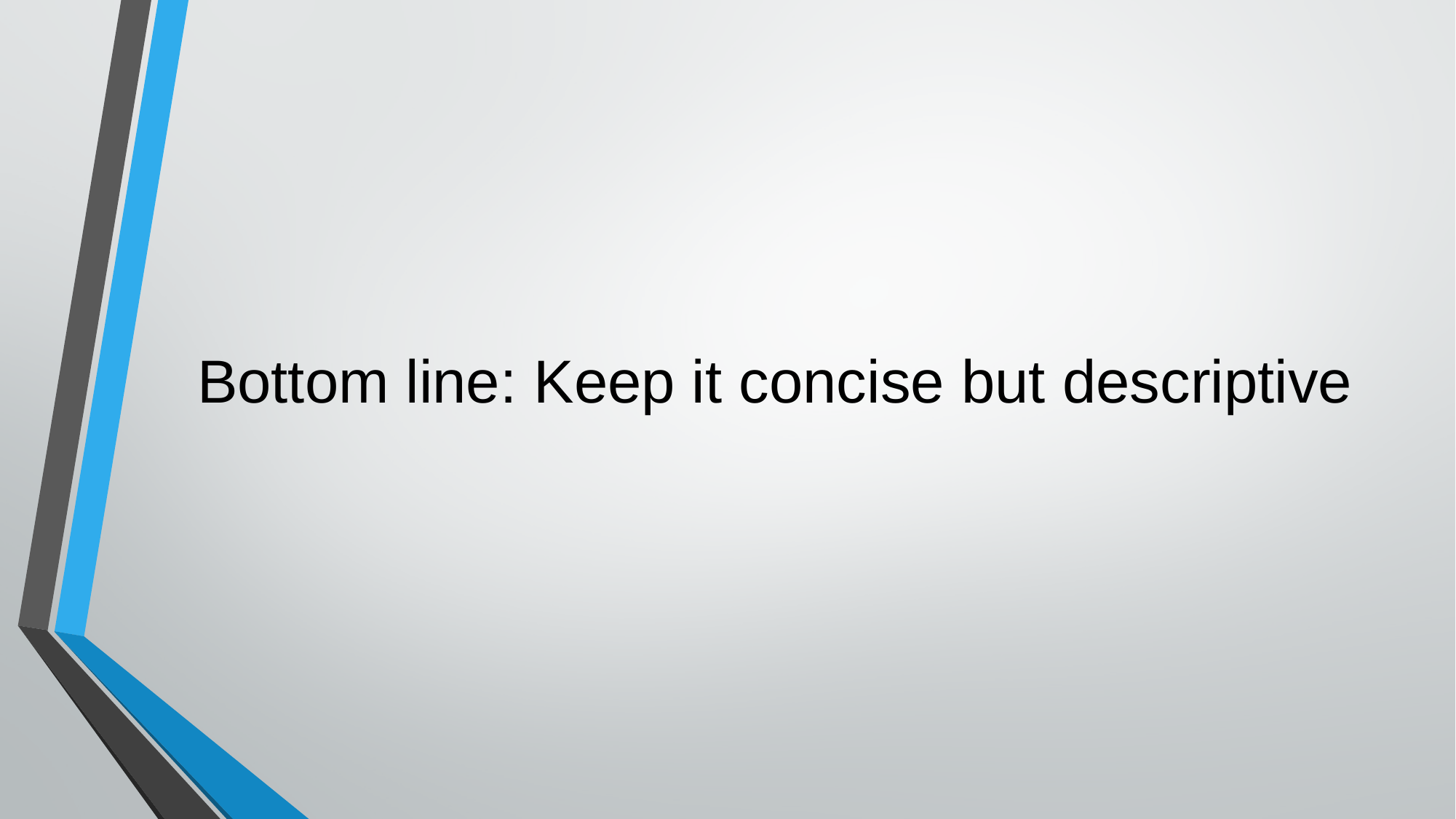

# Bottom line: Keep it concise but descriptive